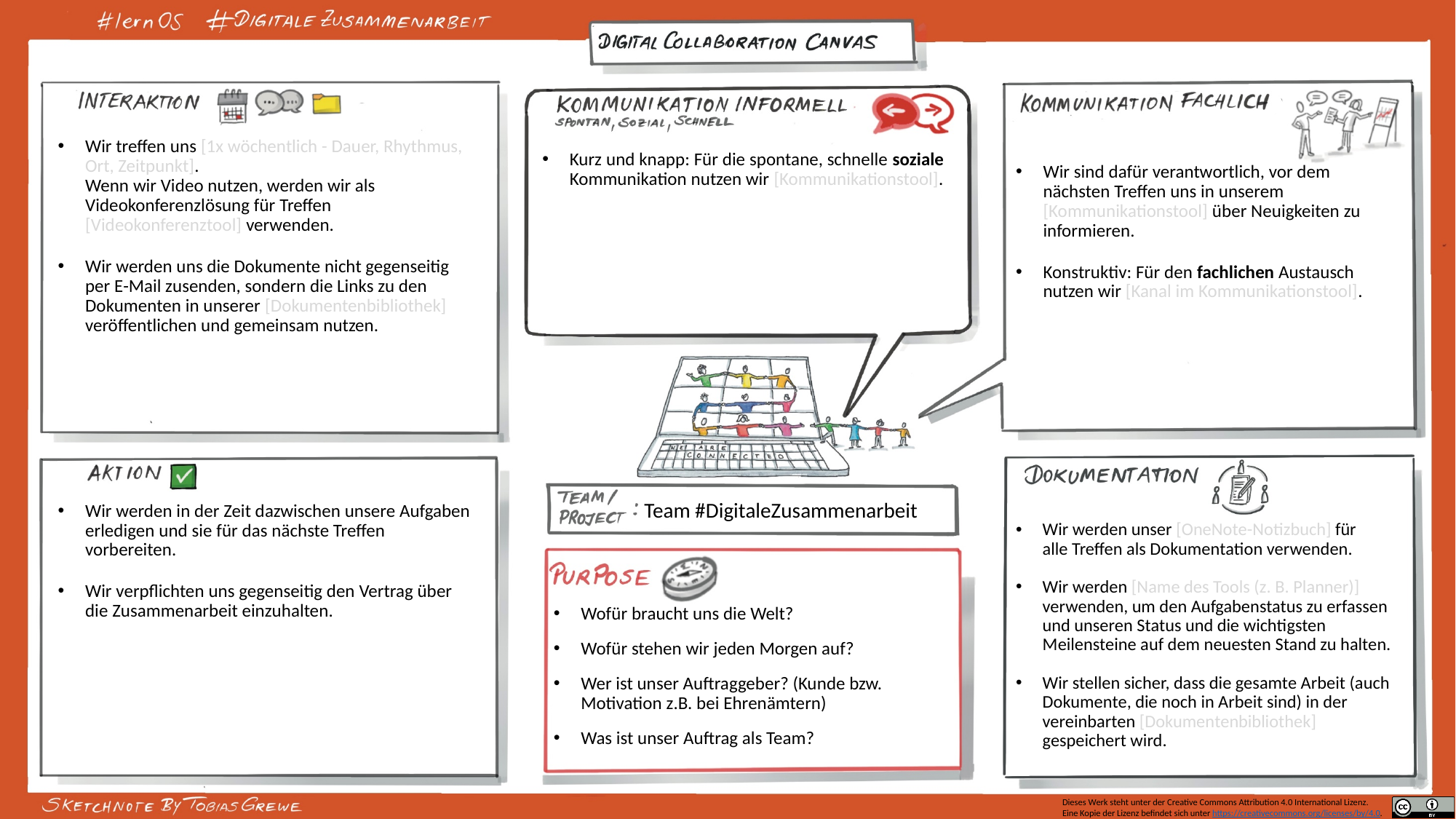

Wir treffen uns [1x wöchentlich - Dauer, Rhythmus, Ort, Zeitpunkt].
Wenn wir Video nutzen, werden wir als Videokonferenzlösung für Treffen [Videokonferenztool] verwenden.
Wir werden uns die Dokumente nicht gegenseitig per E-Mail zusenden, sondern die Links zu den Dokumenten in unserer [Dokumentenbibliothek] veröffentlichen und gemeinsam nutzen.

Kurz und knapp: Für die spontane, schnelle soziale Kommunikation nutzen wir [Kommunikationstool].
Wir sind dafür verantwortlich, vor dem nächsten Treffen uns in unserem [Kommunikationstool] über Neuigkeiten zu informieren.
Konstruktiv: Für den fachlichen Austausch nutzen wir [Kanal im Kommunikationstool].

Team #DigitaleZusammenarbeit
Wir werden in der Zeit dazwischen unsere Aufgaben erledigen und sie für das nächste Treffen vorbereiten.
Wir verpflichten uns gegenseitig den Vertrag über die Zusammenarbeit einzuhalten.

Wir werden unser [OneNote-Notizbuch] für alle Treffen als Dokumentation verwenden.

Wir werden [Name des Tools (z. B. Planner)] verwenden, um den Aufgabenstatus zu erfassen und unseren Status und die wichtigsten Meilensteine auf dem neuesten Stand zu halten.

Wir stellen sicher, dass die gesamte Arbeit (auch Dokumente, die noch in Arbeit sind) in der vereinbarten [Dokumentenbibliothek] gespeichert wird.
Wofür braucht uns die Welt?
Wofür stehen wir jeden Morgen auf?
Wer ist unser Auftraggeber? (Kunde bzw. Motivation z.B. bei Ehrenämtern)
Was ist unser Auftrag als Team?